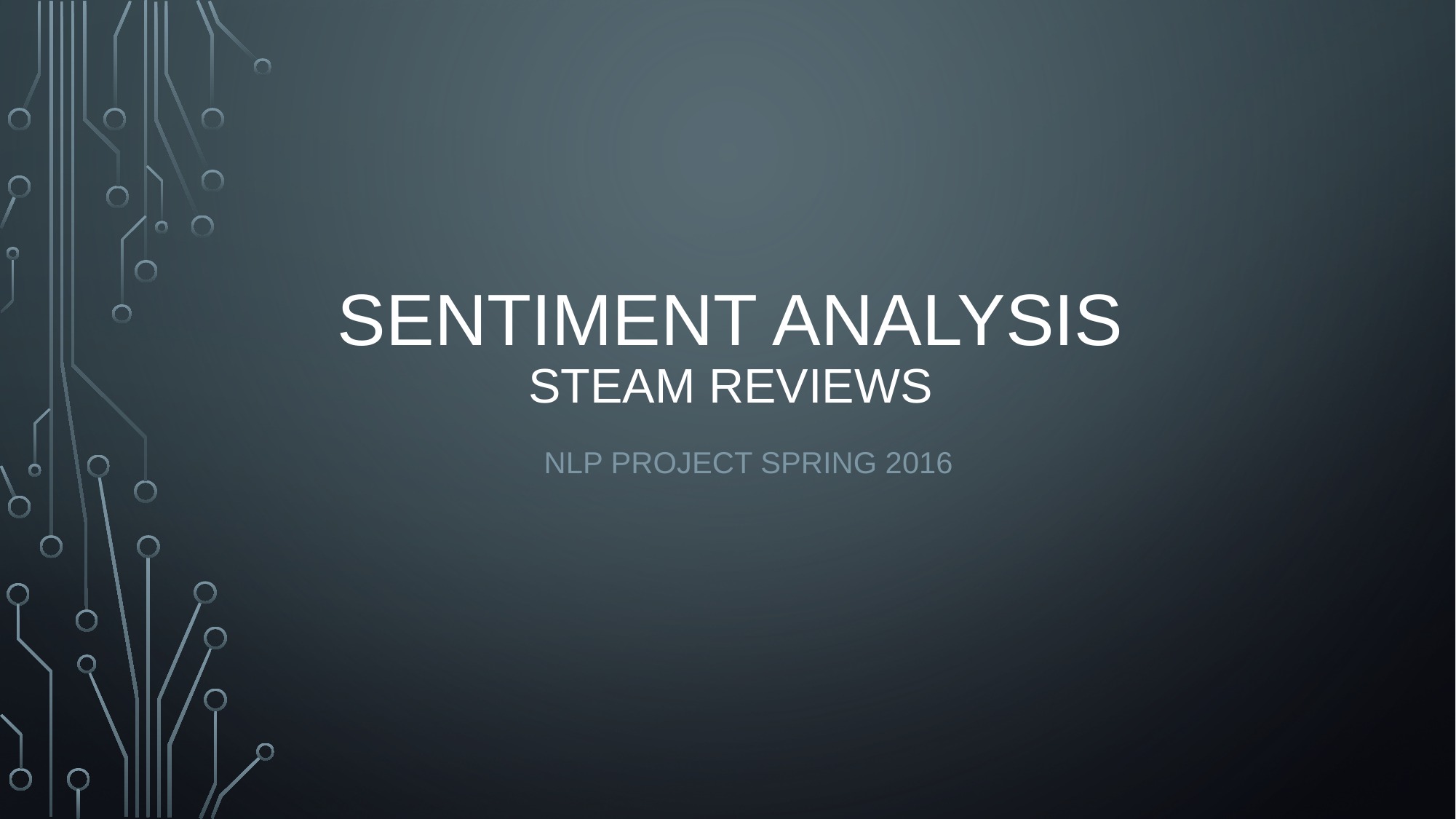

# Sentiment analysis Steam Reviews
NLP Project spring 2016